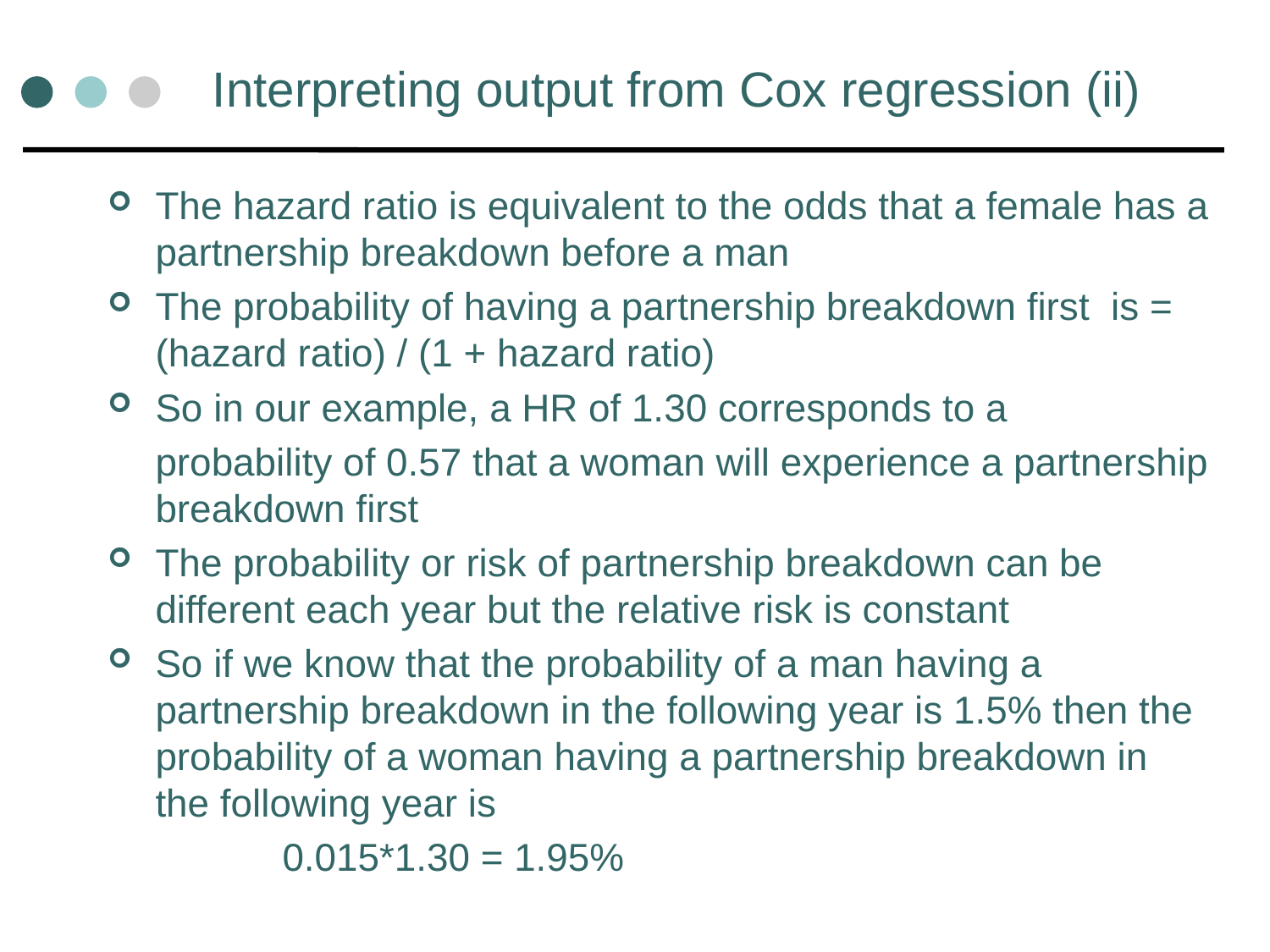

# Interpreting output from Cox regression (ii)
The hazard ratio is equivalent to the odds that a female has a partnership breakdown before a man
The probability of having a partnership breakdown first  is = (hazard ratio) / (1 + hazard ratio)
So in our example, a HR of 1.30 corresponds to a
	probability of 0.57 that a woman will experience a partnership breakdown first
The probability or risk of partnership breakdown can be different each year but the relative risk is constant
So if we know that the probability of a man having a partnership breakdown in the following year is 1.5% then the probability of a woman having a partnership breakdown in the following year is
		0.015*1.30 = 1.95%